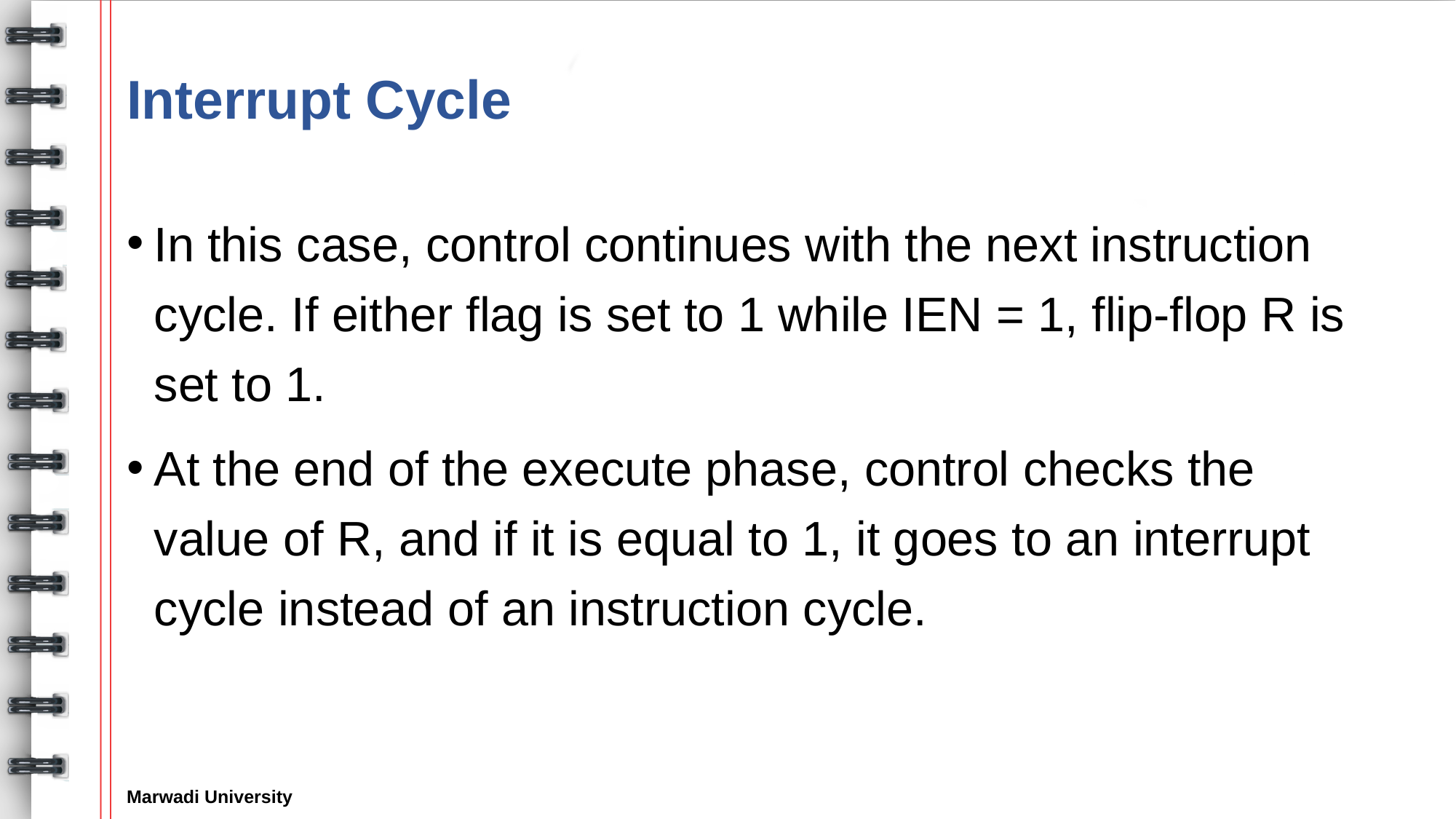

# Interrupt Cycle
In this case, control continues with the next instruction cycle. If either flag is set to 1 while IEN = 1, flip-flop R is set to 1.
At the end of the execute phase, control checks the value of R, and if it is equal to 1, it goes to an interrupt cycle instead of an instruction cycle.
Marwadi University